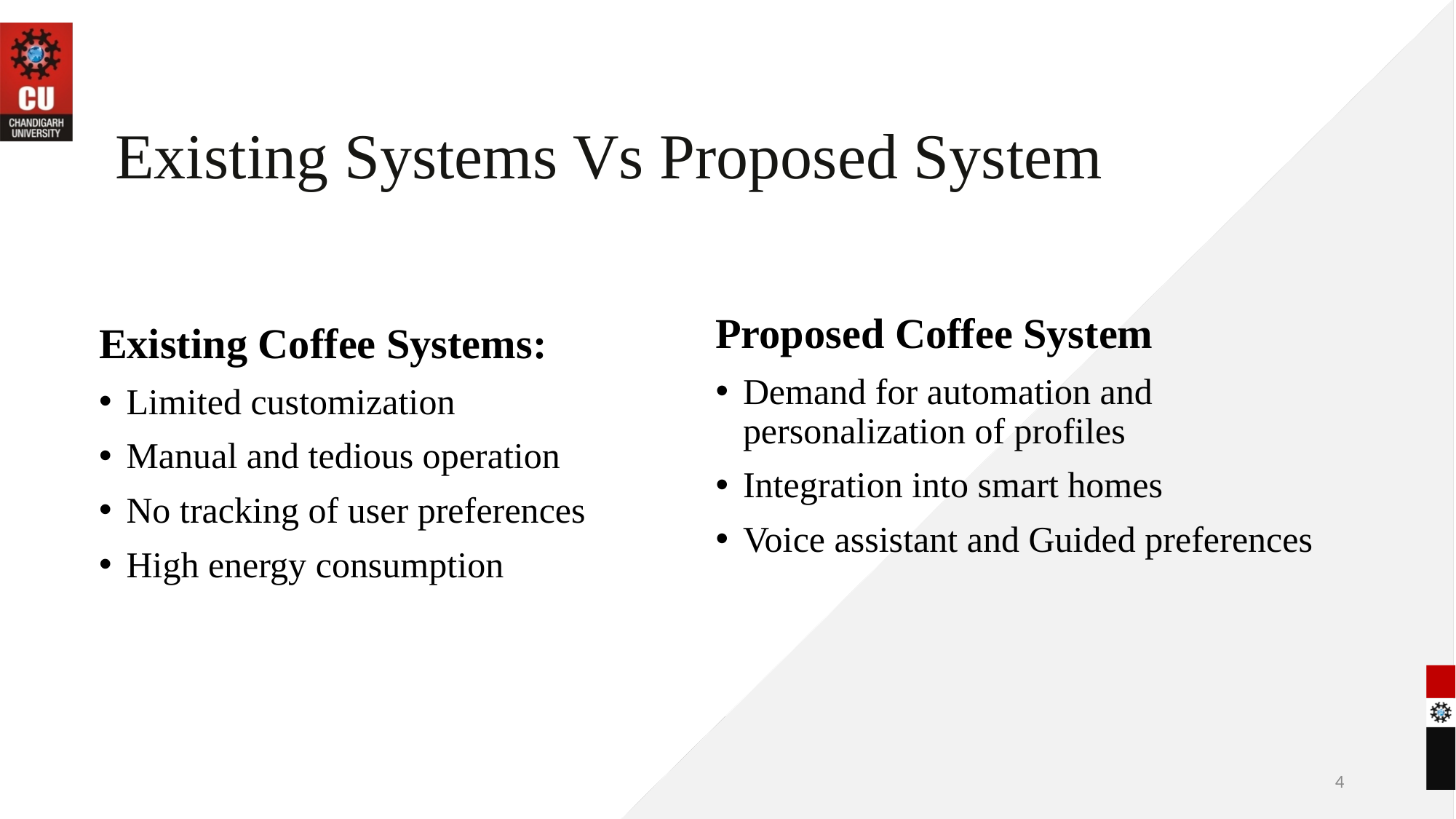

# Existing Systems Vs Proposed System

Existing Coffee Systems:
Limited customization
Manual and tedious operation
No tracking of user preferences
High energy consumption

Proposed Coffee System
Demand for automation and personalization of profiles
Integration into smart homes
Voice assistant and Guided preferences

4